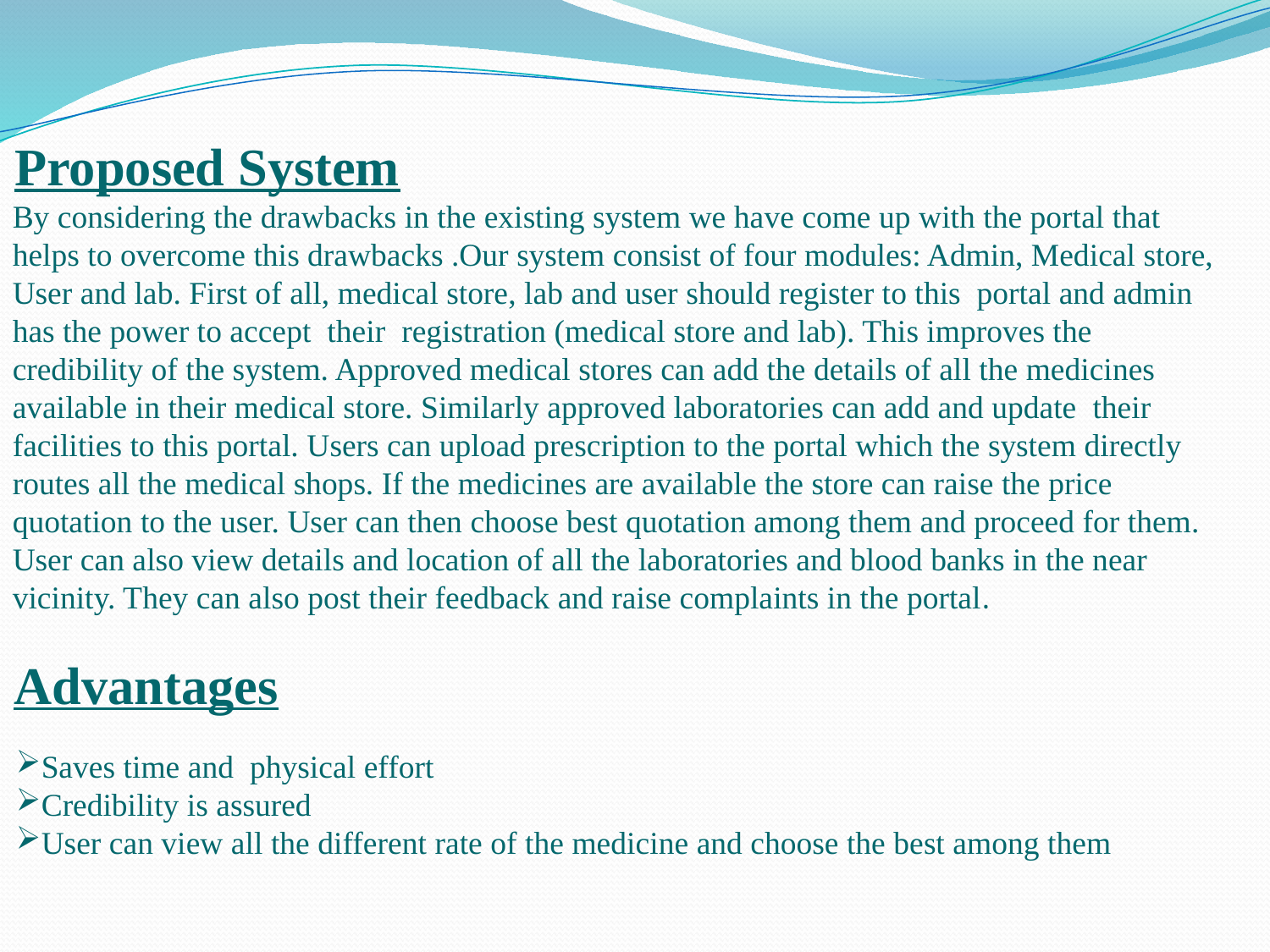

Proposed System
By considering the drawbacks in the existing system we have come up with the portal that helps to overcome this drawbacks .Our system consist of four modules: Admin, Medical store, User and lab. First of all, medical store, lab and user should register to this  portal and admin has the power to accept  their  registration (medical store and lab). This improves the credibility of the system. Approved medical stores can add the details of all the medicines available in their medical store. Similarly approved laboratories can add and update  their facilities to this portal. Users can upload prescription to the portal which the system directly routes all the medical shops. If the medicines are available the store can raise the price quotation to the user. User can then choose best quotation among them and proceed for them. User can also view details and location of all the laboratories and blood banks in the near vicinity. They can also post their feedback and raise complaints in the portal.
Advantages
Saves time and  physical effort
Credibility is assured
User can view all the different rate of the medicine and choose the best among them